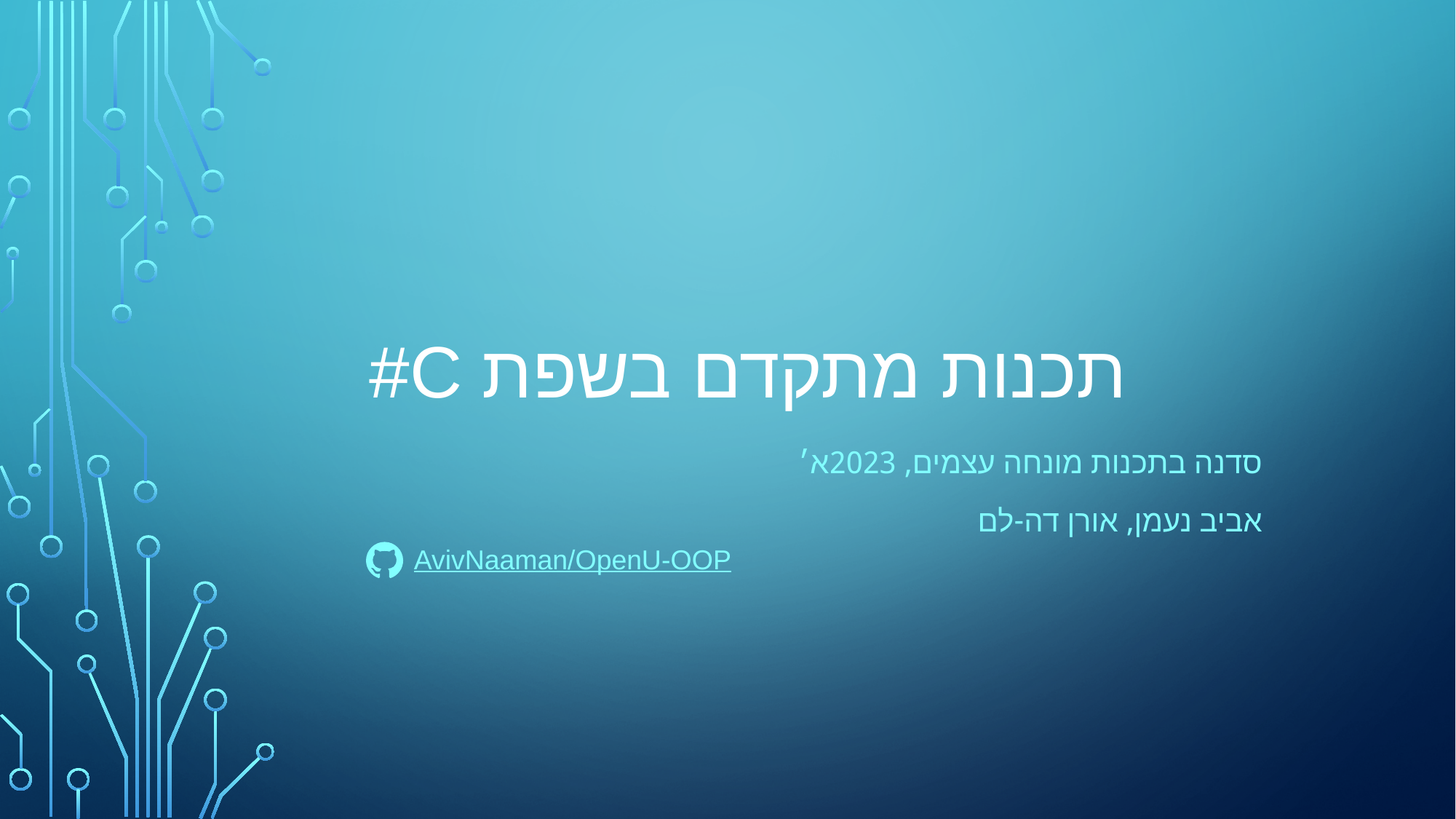

# תכנות מתקדם בשפת C#
סדנה בתכנות מונחה עצמים, 2023א׳
אביב נעמן, אורן דה-לם
AvivNaaman/OpenU-OOP